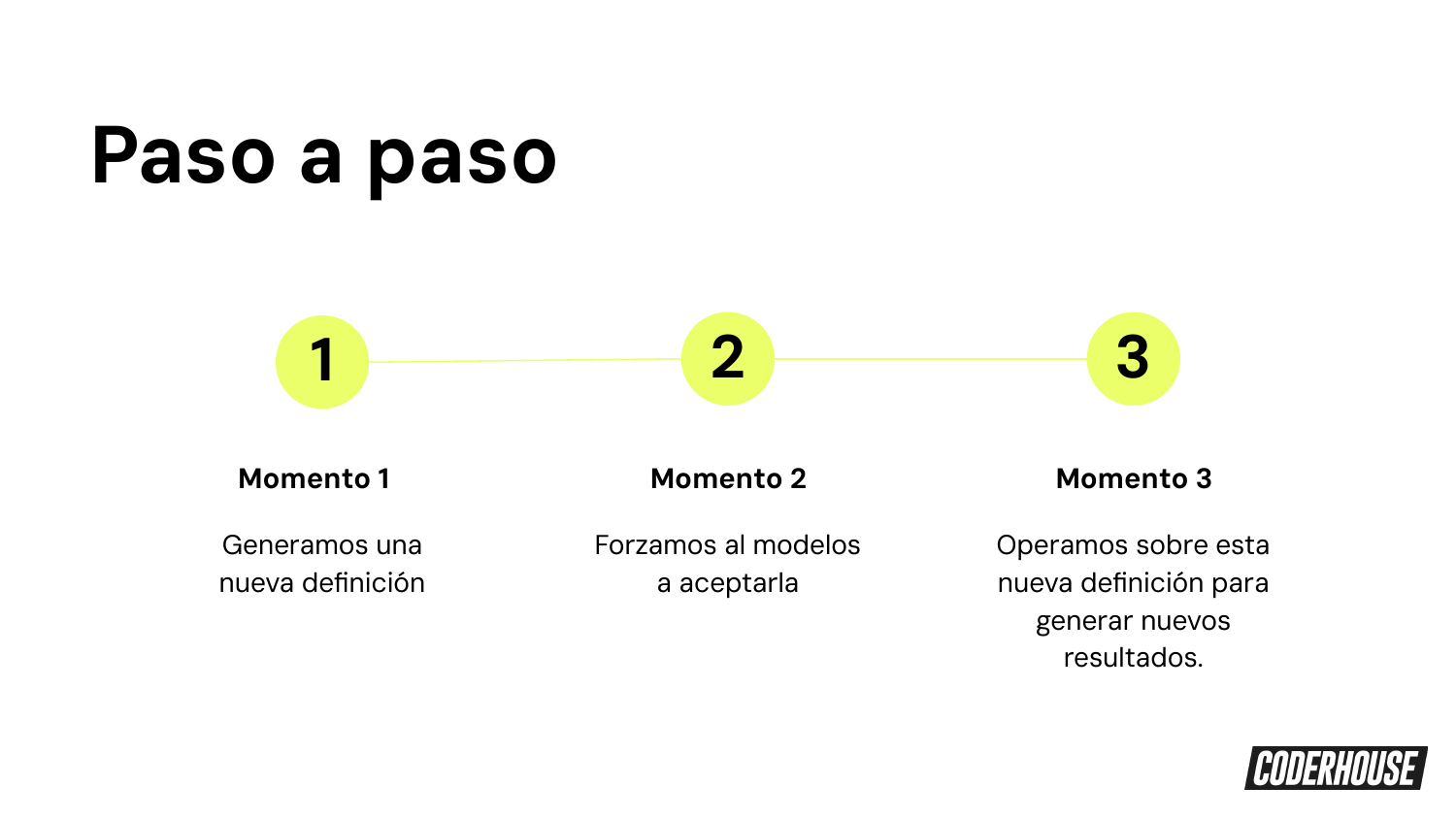

Paso a paso
2
3

1

Momento 1
Momento 2
Momento 3
Generamos una nueva definición
Forzamos al modelos a aceptarla
Operamos sobre esta nueva definición para generar nuevos resultados.